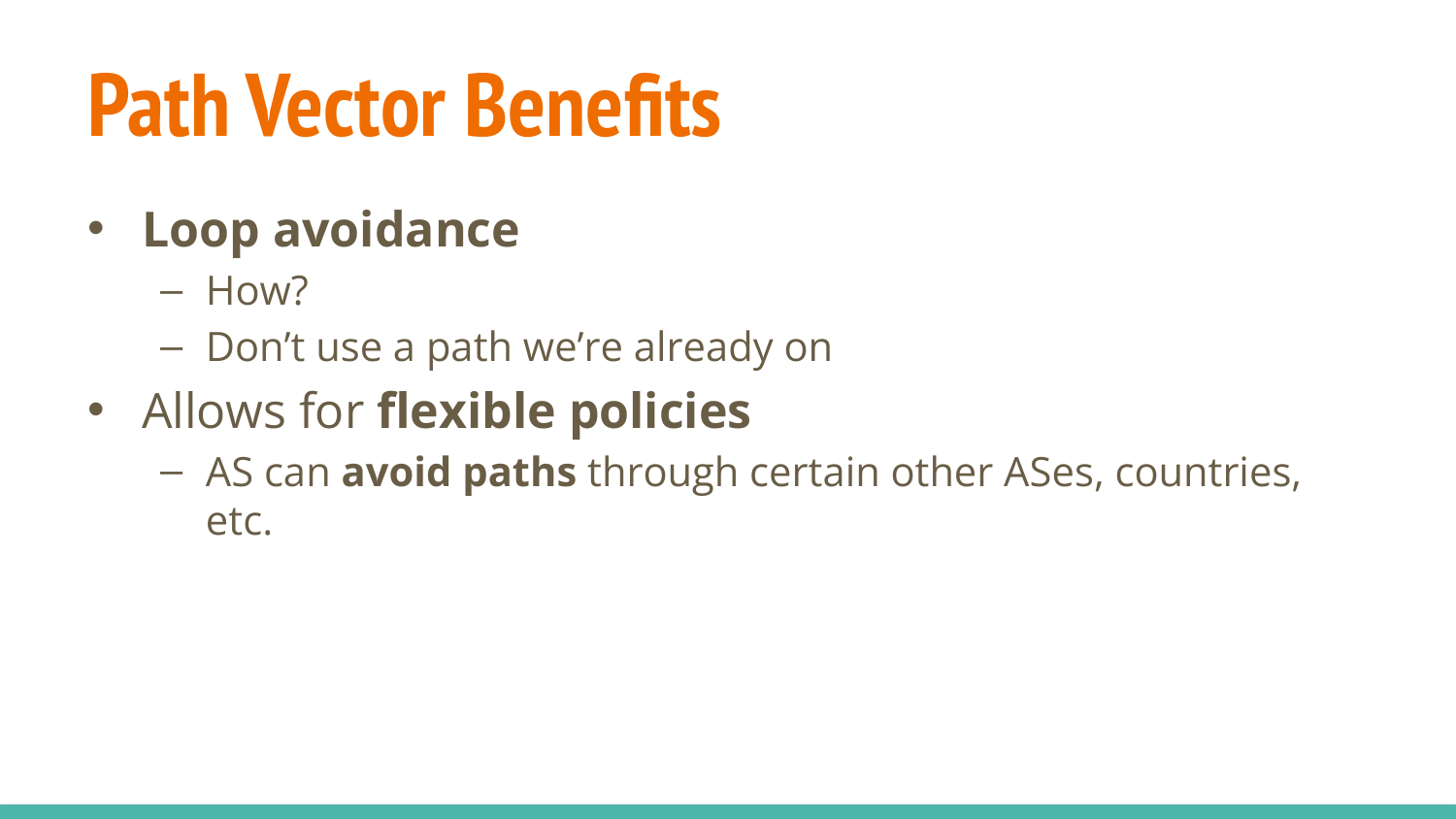

# Path Vector Benefits
Loop avoidance
How?
Don’t use a path we’re already on
Allows for flexible policies
AS can avoid paths through certain other ASes, countries, etc.